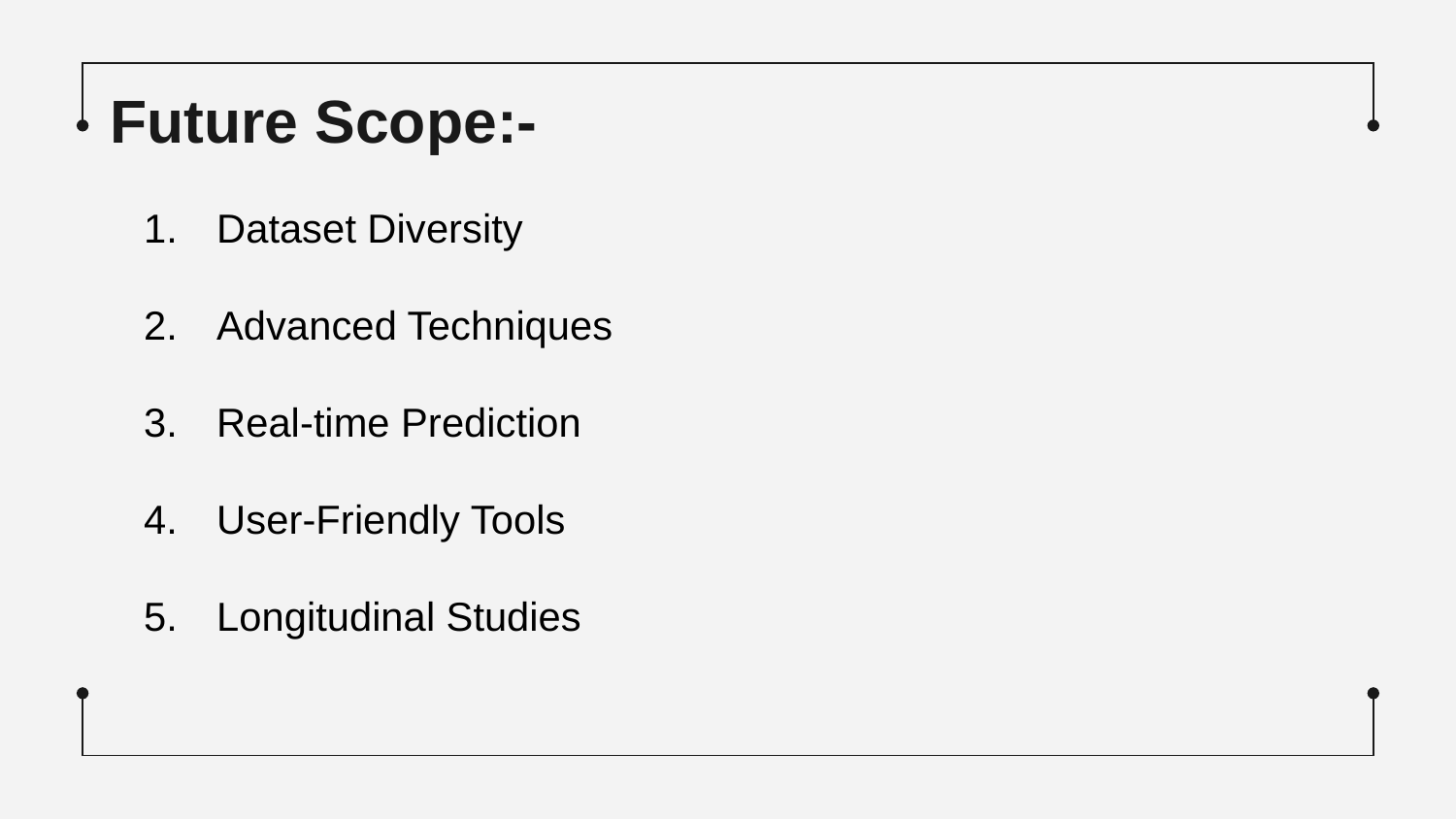

# Future Scope:-
Dataset Diversity

Advanced Techniques

Real-time Prediction

User-Friendly Tools

Longitudinal Studies